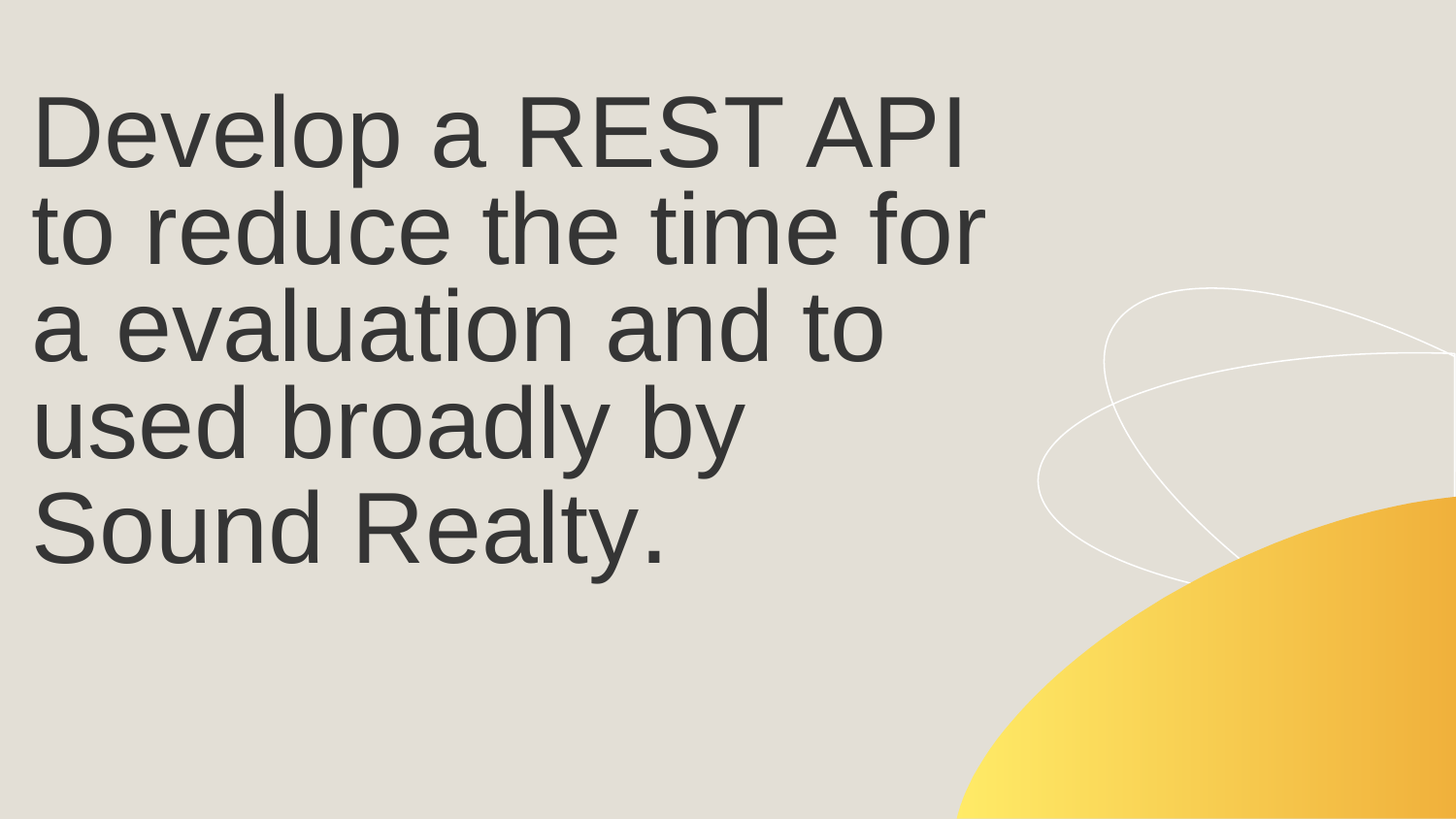

Develop a REST API to reduce the time for a evaluation and to used broadly by Sound Realty.